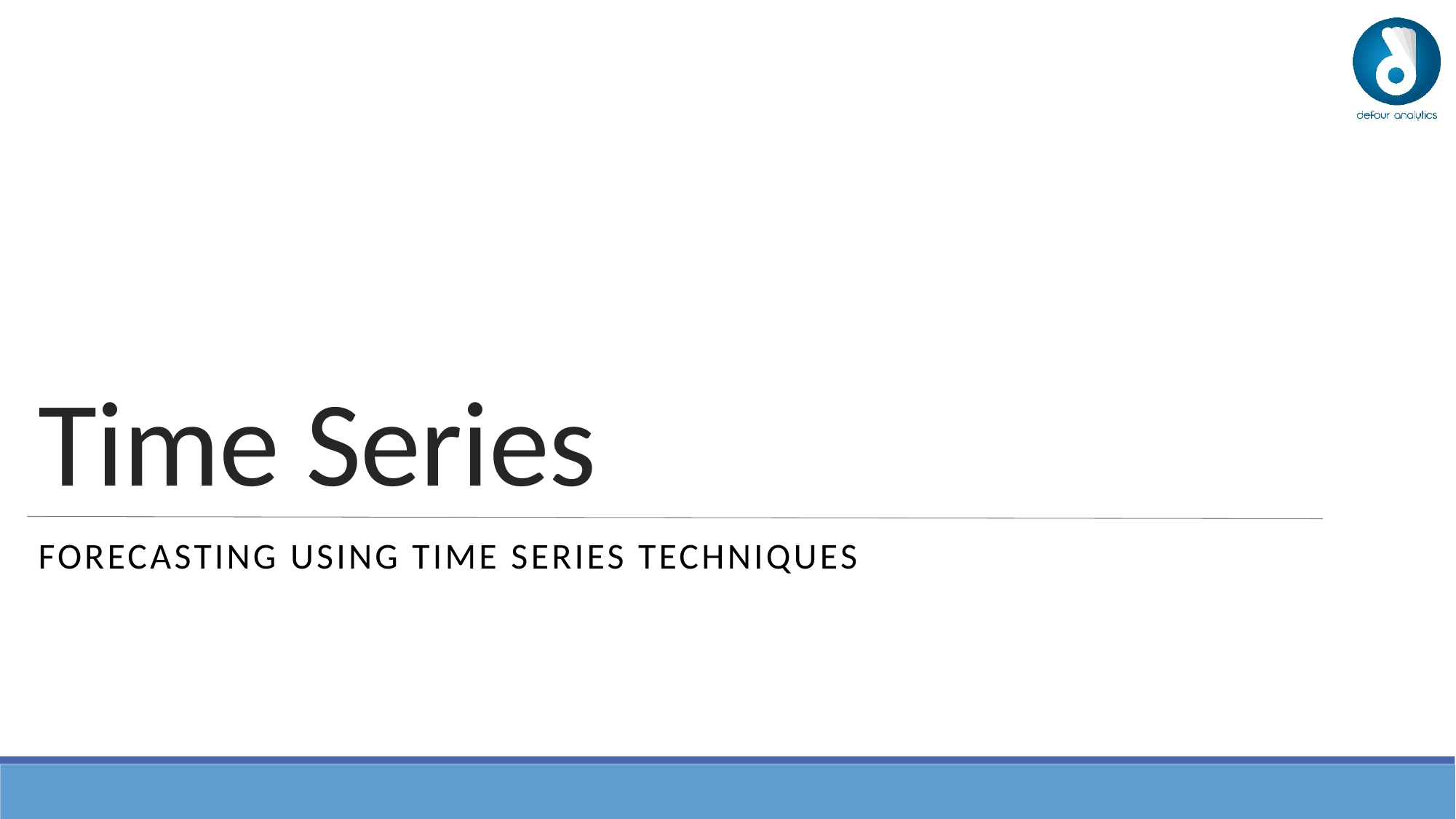

# Time Series
Forecasting using Time Series Techniques